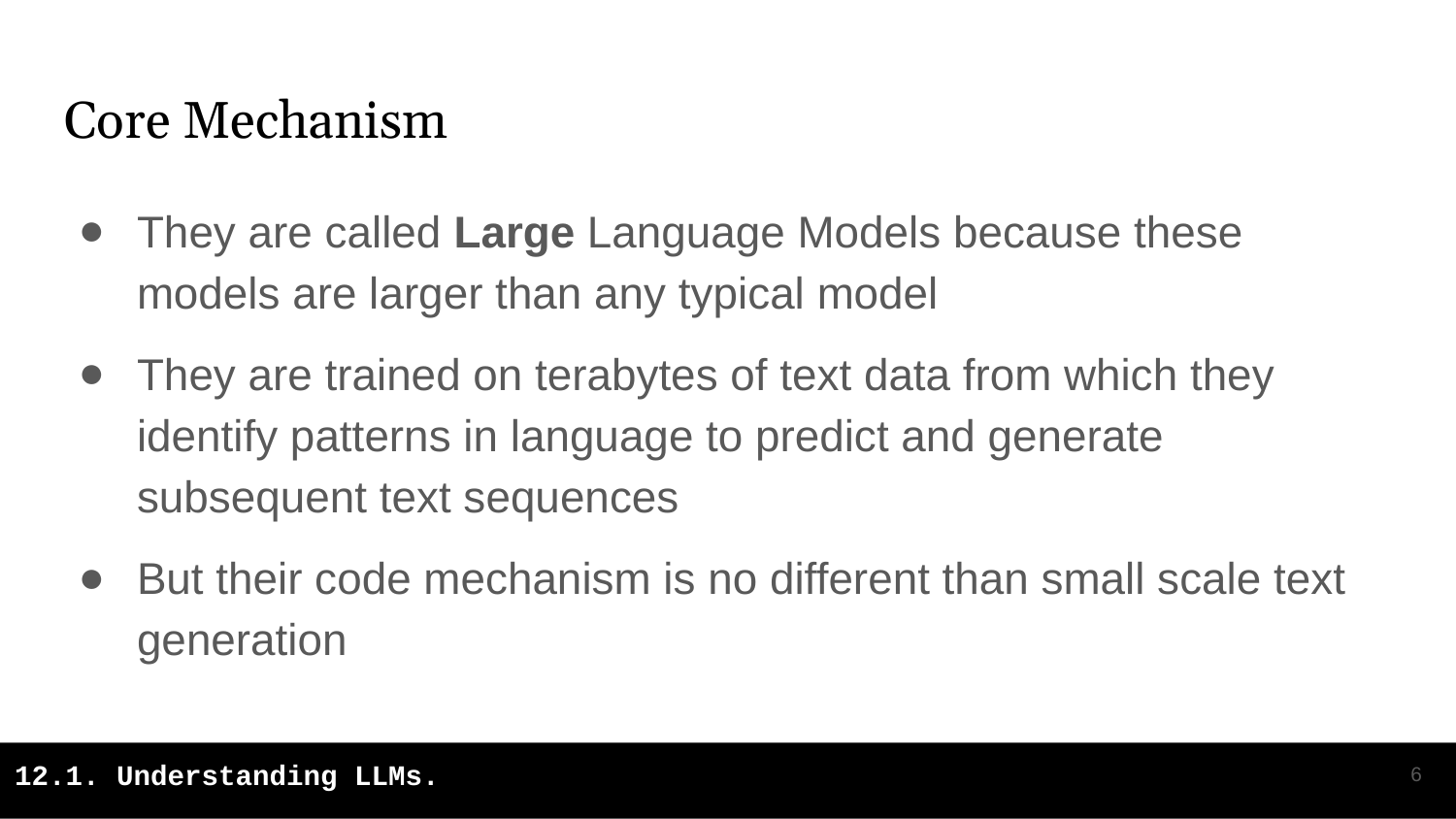

# Core Mechanism
They are called Large Language Models because these models are larger than any typical model
They are trained on terabytes of text data from which they identify patterns in language to predict and generate subsequent text sequences
But their code mechanism is no different than small scale text generation
6
12.1. Understanding LLMs.